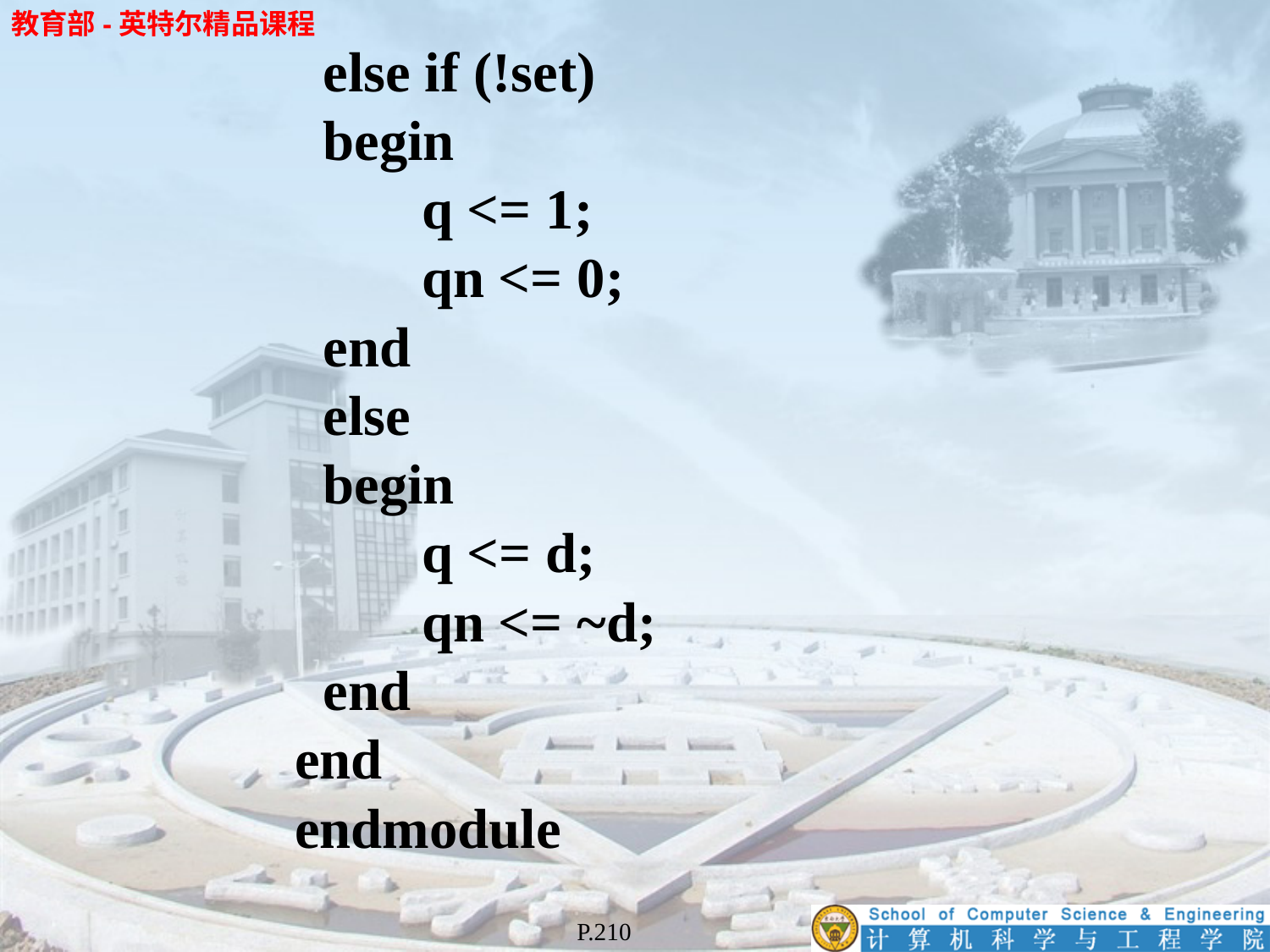

else if (!set)
  begin
  	q <= 1;
  	qn <= 0;
  end
  else
  begin
  	q <= d;
  	qn <= ~d;
  end
end
endmodule
P.210